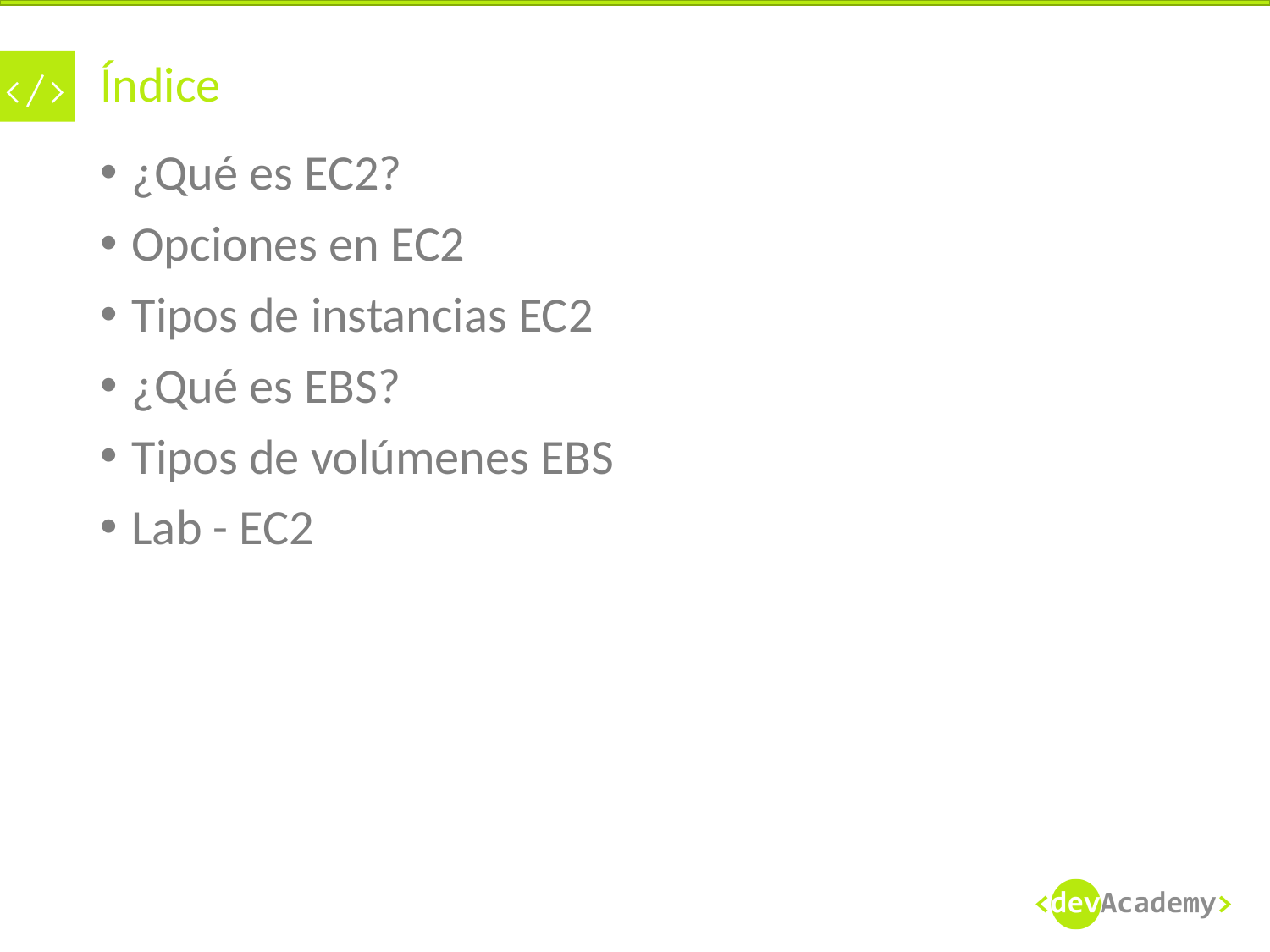

# Índice
¿Qué es EC2?
Opciones en EC2
Tipos de instancias EC2
¿Qué es EBS?
Tipos de volúmenes EBS
Lab - EC2